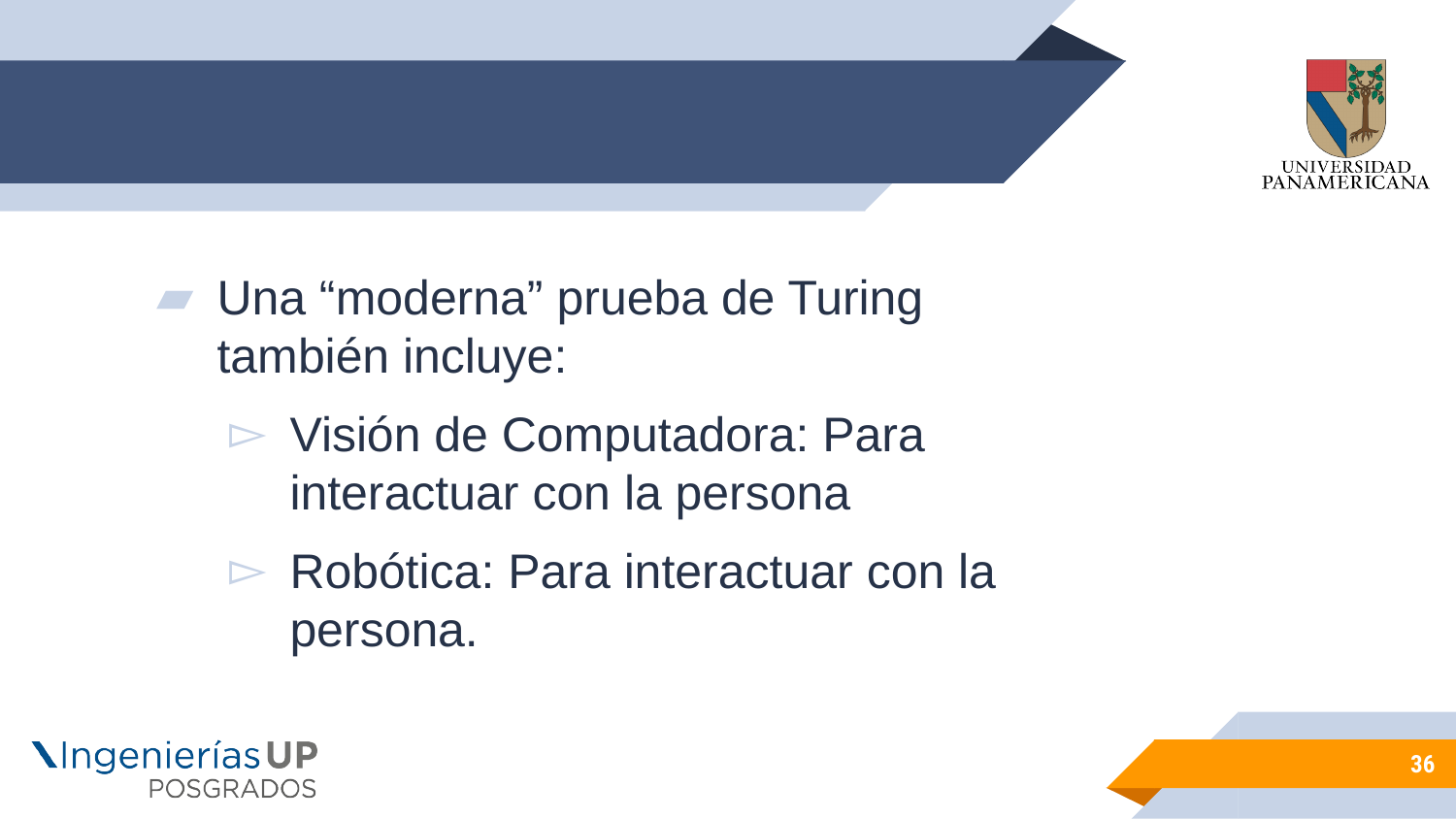

#
Una “moderna” prueba de Turing también incluye:
Visión de Computadora: Para interactuar con la persona
Robótica: Para interactuar con la persona.
36